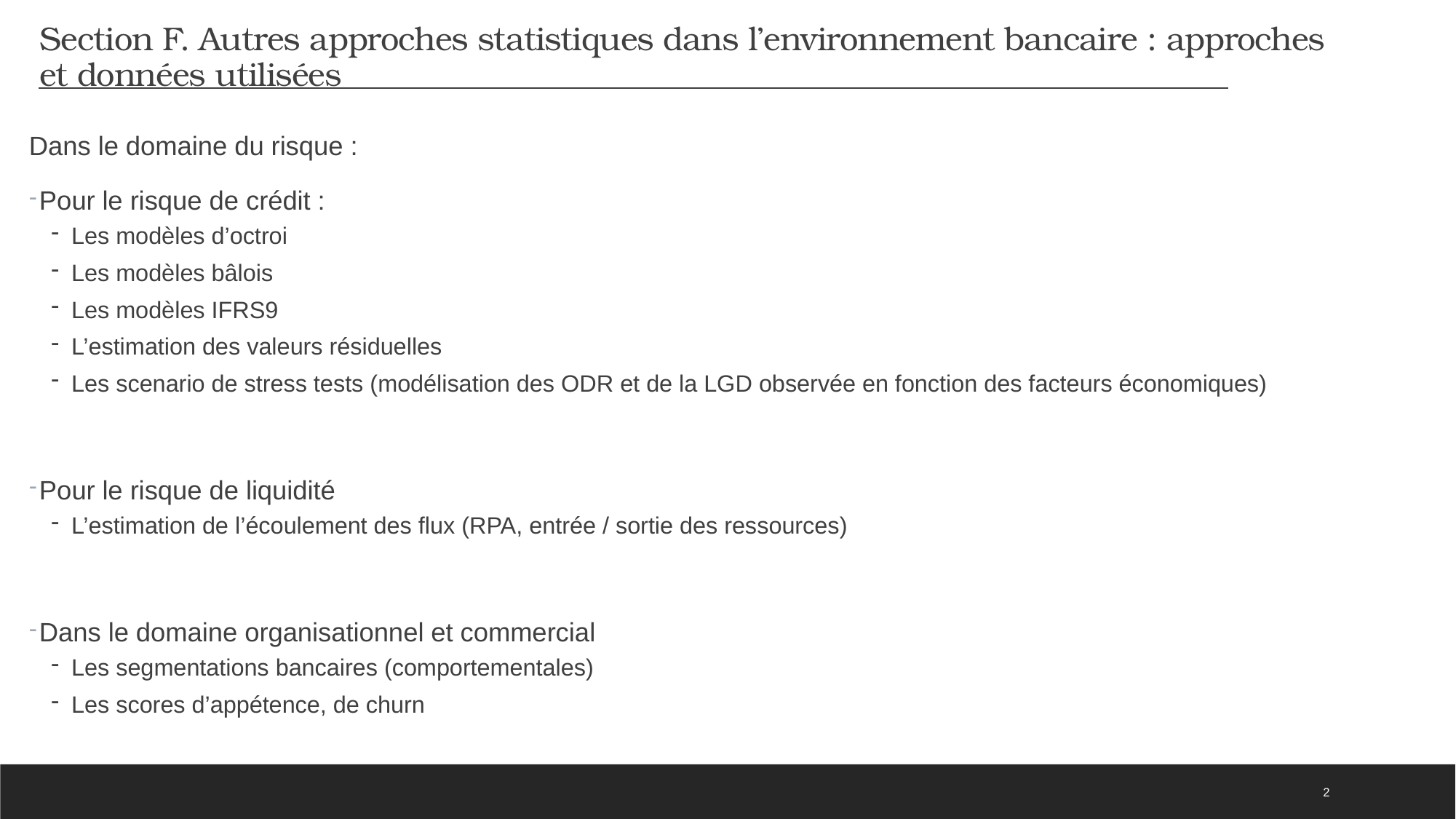

# Section F. Autres approches statistiques dans l’environnement bancaire : approches et données utilisées
Dans le domaine du risque :
Pour le risque de crédit :
Les modèles d’octroi
Les modèles bâlois
Les modèles IFRS9
L’estimation des valeurs résiduelles
Les scenario de stress tests (modélisation des ODR et de la LGD observée en fonction des facteurs économiques)

Pour le risque de liquidité
L’estimation de l’écoulement des flux (RPA, entrée / sortie des ressources)

Dans le domaine organisationnel et commercial
Les segmentations bancaires (comportementales)
Les scores d’appétence, de churn

2